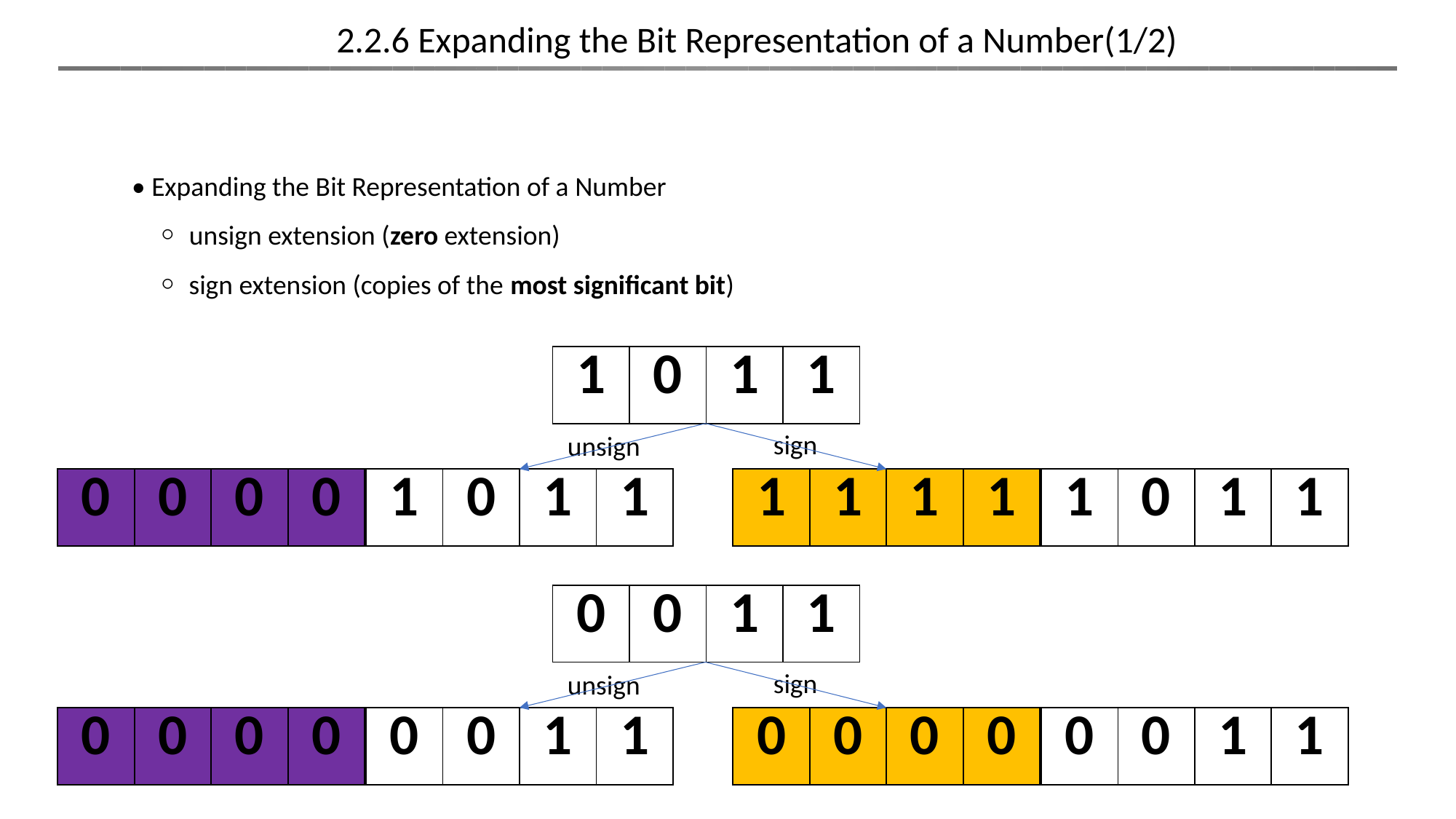

2.2.6 Expanding the Bit Representation of a Number(1/2)

• Expanding the Bit Representation of a Number
   ￮ unsign extension (zero extension)
   ￮ sign extension (copies of the most significant bit)

| 1 | 0 | 1 | 1 |
| --- | --- | --- | --- |
sign
unsign
| 0 | 0 | 0 | 0 |
| --- | --- | --- | --- |
| 1 | 0 | 1 | 1 |
| --- | --- | --- | --- |
| 1 | 1 | 1 | 1 |
| --- | --- | --- | --- |
| 1 | 0 | 1 | 1 |
| --- | --- | --- | --- |
| 0 | 0 | 1 | 1 |
| --- | --- | --- | --- |
sign
unsign
| 0 | 0 | 0 | 0 |
| --- | --- | --- | --- |
| 0 | 0 | 1 | 1 |
| --- | --- | --- | --- |
| 0 | 0 | 0 | 0 |
| --- | --- | --- | --- |
| 0 | 0 | 1 | 1 |
| --- | --- | --- | --- |